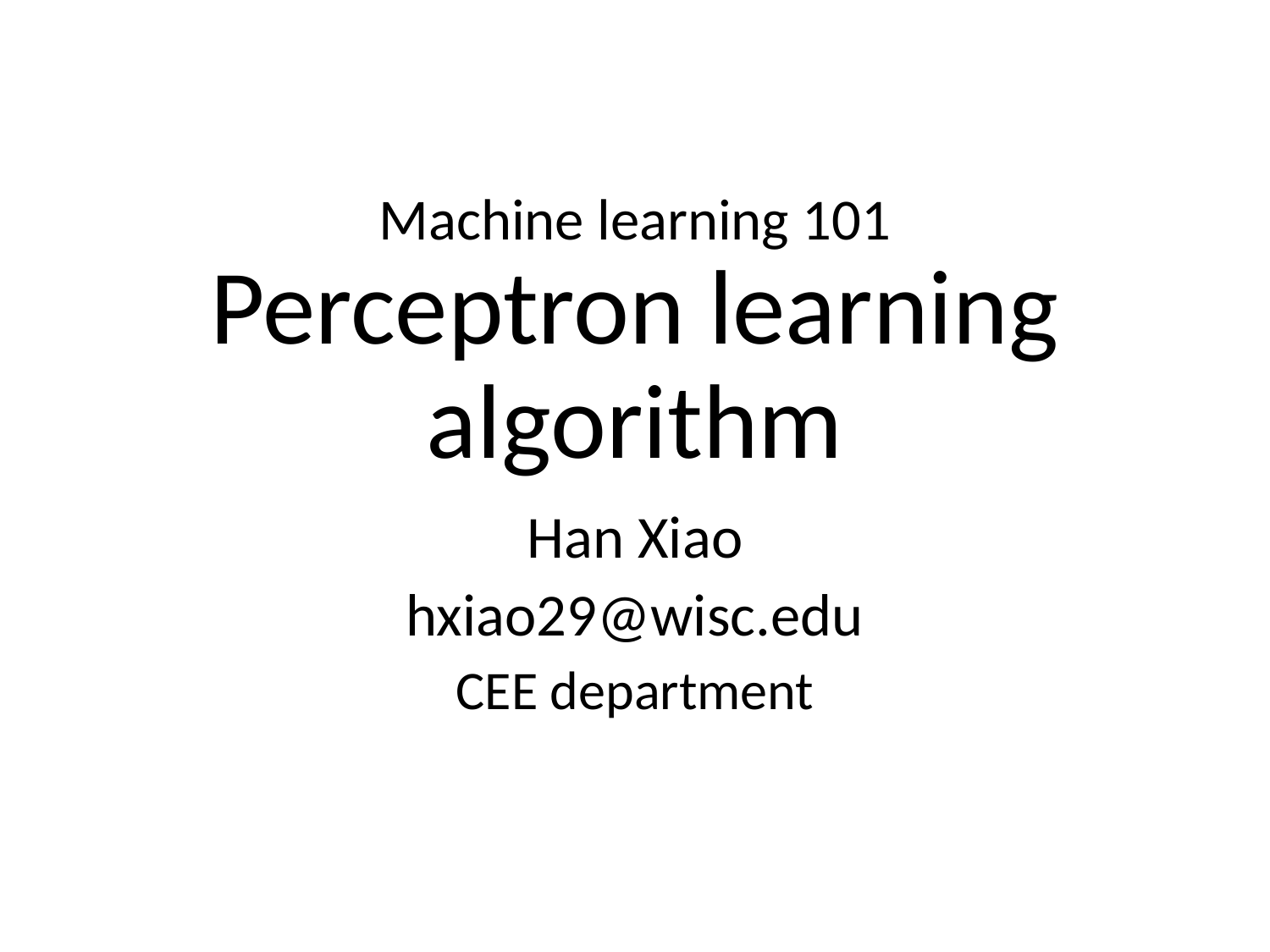

# Machine learning 101 Perceptron learning algorithm
Han Xiao
hxiao29@wisc.edu
CEE department